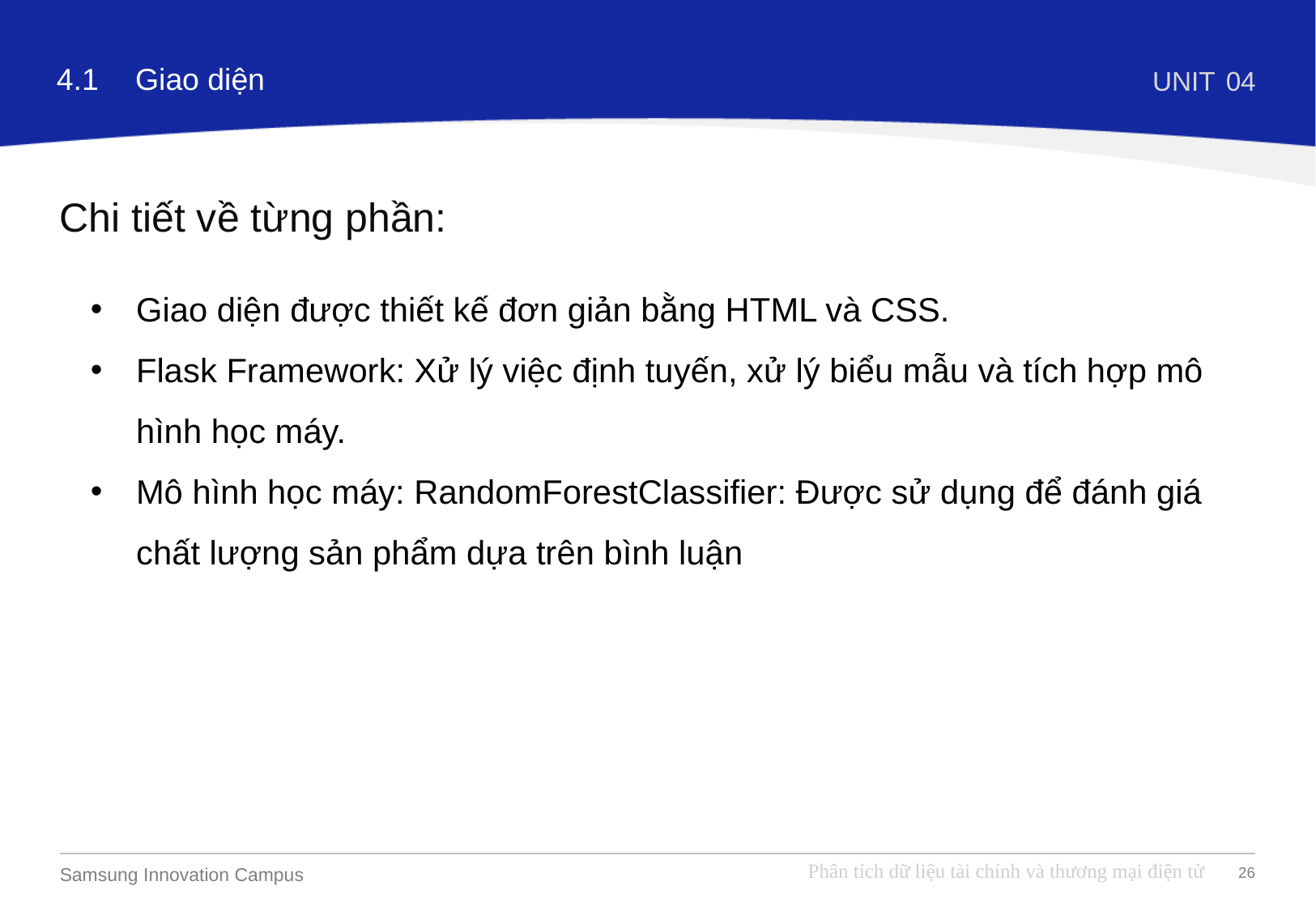

4.1
Giao diện
UNIT
04
# Chi tiết về từng phần:
Giao diện được thiết kế đơn giản bằng HTML và CSS.
Flask Framework: Xử lý việc định tuyến, xử lý biểu mẫu và tích hợp mô hình học máy.
Mô hình học máy: RandomForestClassifier: Được sử dụng để đánh giá chất lượng sản phẩm dựa trên bình luận

Phân tích dữ liệu tài chính và thương mại điện tử